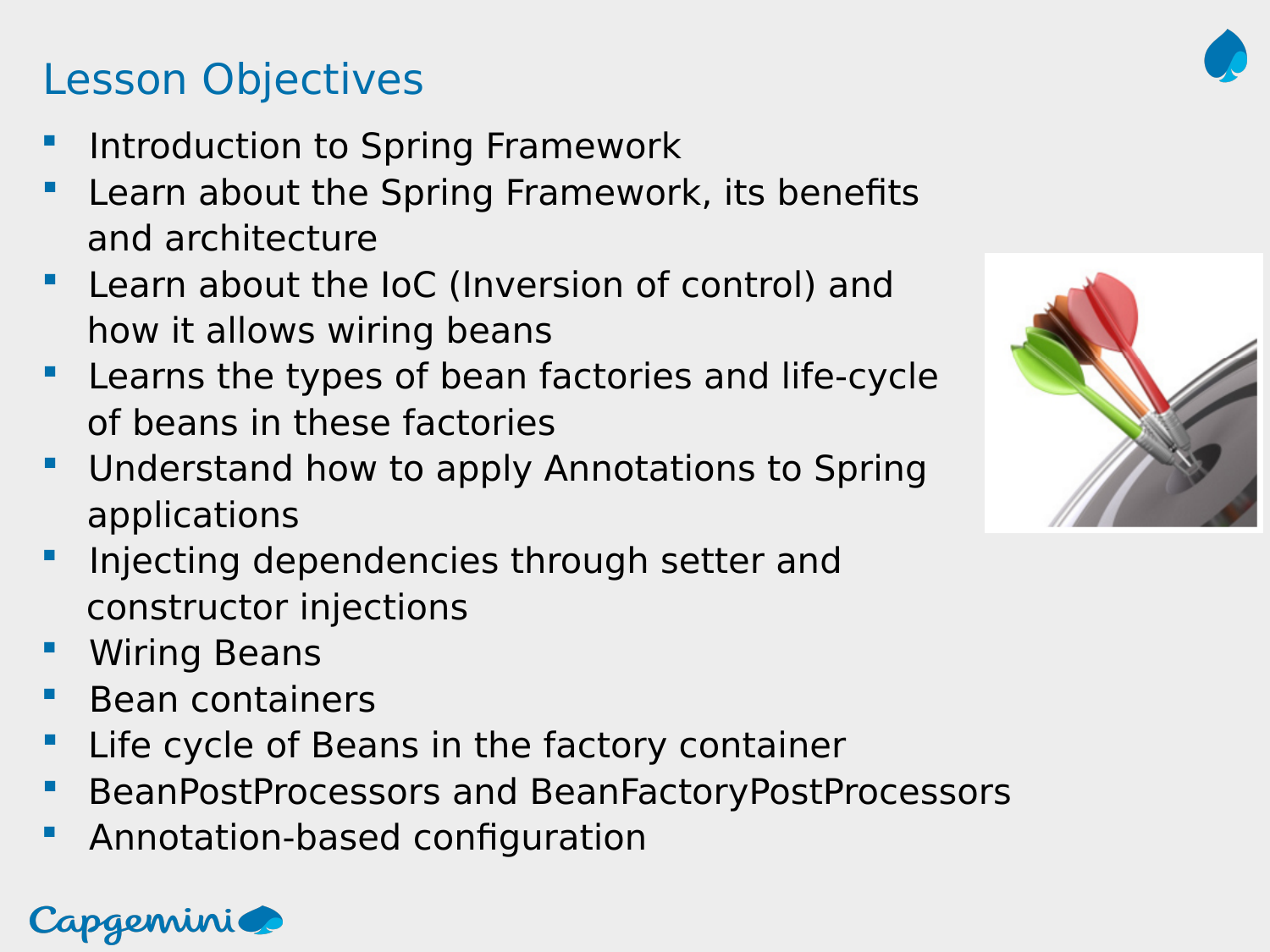

# Lesson Objectives
Introduction to Spring Framework
  Learn about the Spring Framework, its benefits
    and architecture
  Learn about the IoC (Inversion of control) and
    how it allows wiring beans
  Learns the types of bean factories and life-cycle
    of beans in these factories
  Understand how to apply Annotations to Spring
    applications
Injecting dependencies through setter and
    constructor injections
Wiring Beans
Bean containers
  Life cycle of Beans in the factory container
  BeanPostProcessors and BeanFactoryPostProcessors
Annotation-based configuration